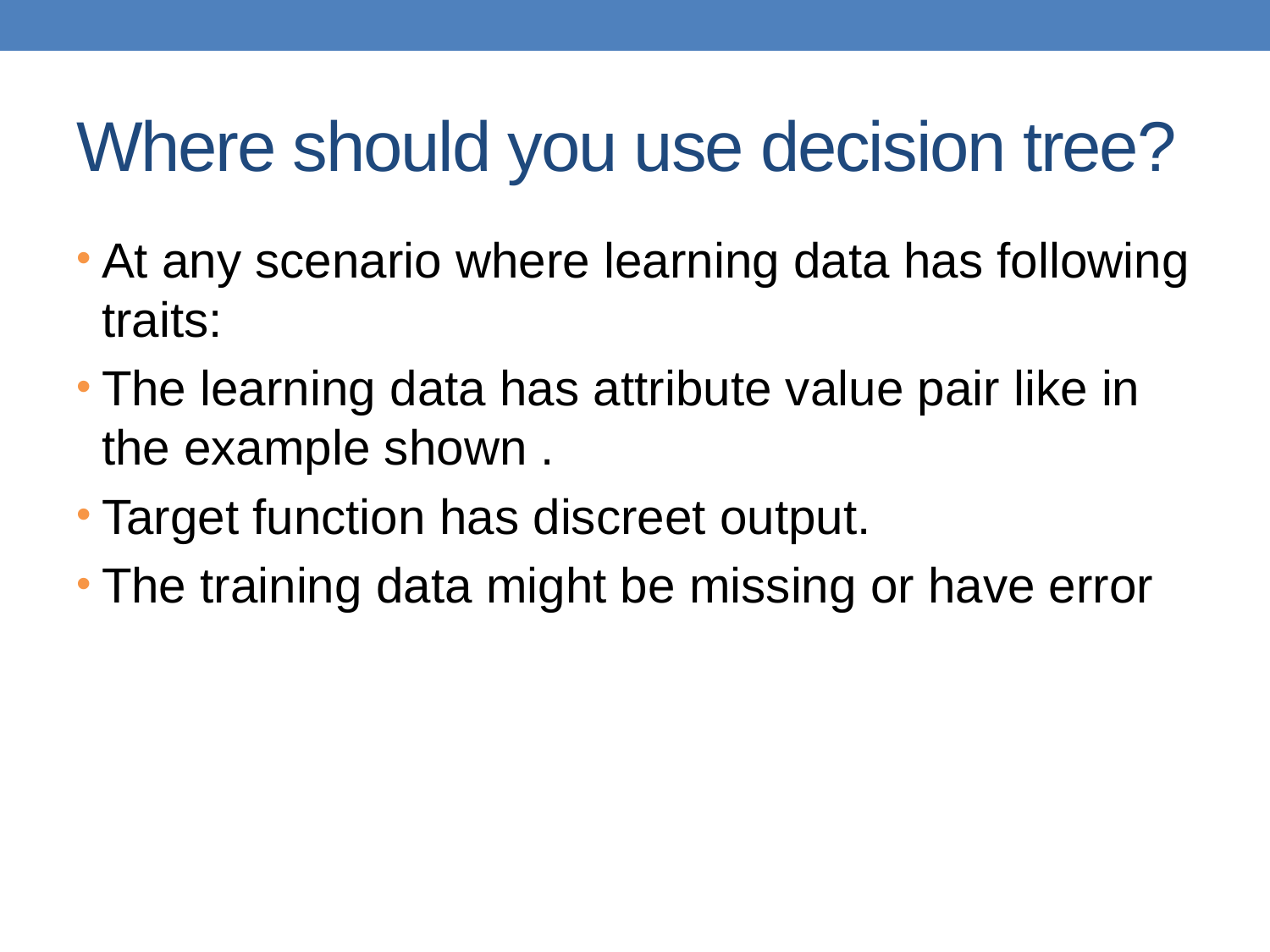

# Where should you use decision tree?
At any scenario where learning data has following traits:
The learning data has attribute value pair like in the example shown .
Target function has discreet output.
The training data might be missing or have error